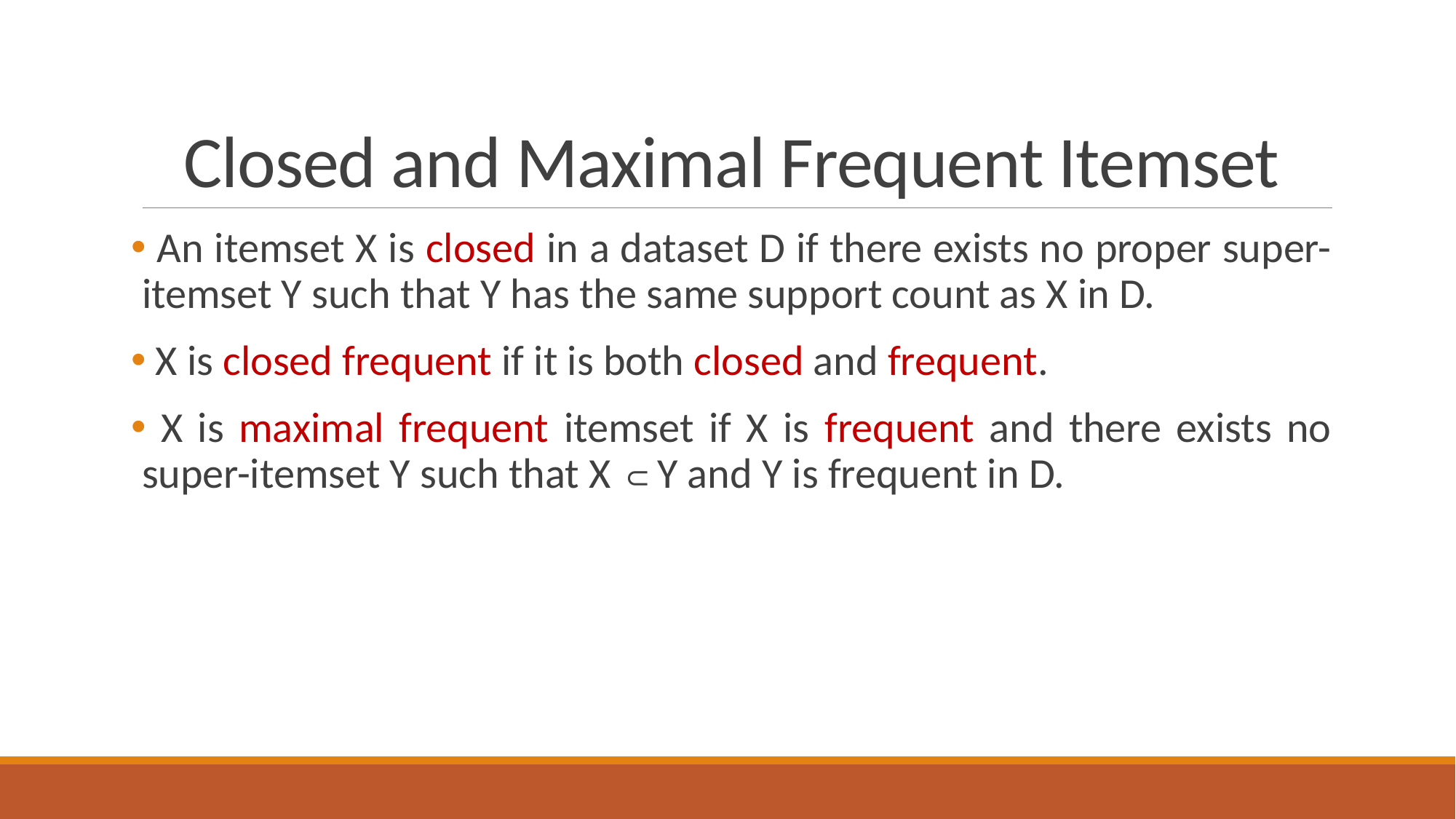

# Closed and Maximal Frequent Itemset
 An itemset X is closed in a dataset D if there exists no proper super-itemset Y such that Y has the same support count as X in D.
 X is closed frequent if it is both closed and frequent.
 X is maximal frequent itemset if X is frequent and there exists no super-itemset Y such that X  ⊂ Y and Y is frequent in D.